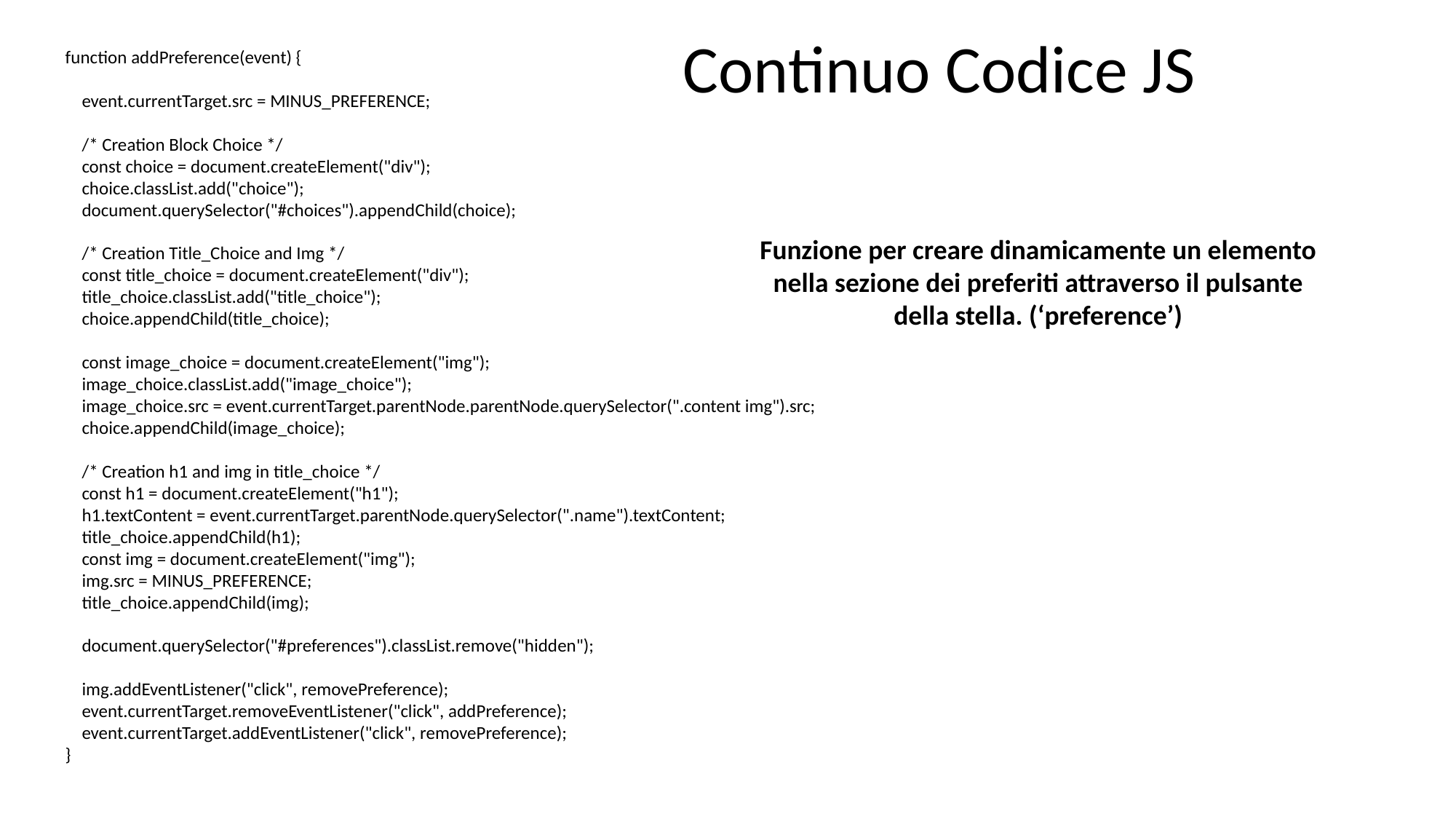

Continuo Codice JS
function addPreference(event) {

    event.currentTarget.src = MINUS_PREFERENCE;

    /* Creation Block Choice */
    const choice = document.createElement("div");
    choice.classList.add("choice");
    document.querySelector("#choices").appendChild(choice);

    /* Creation Title_Choice and Img */
    const title_choice = document.createElement("div");
    title_choice.classList.add("title_choice");
    choice.appendChild(title_choice);

    const image_choice = document.createElement("img");
    image_choice.classList.add("image_choice");
    image_choice.src = event.currentTarget.parentNode.parentNode.querySelector(".content img").src;
    choice.appendChild(image_choice);

    /* Creation h1 and img in title_choice */
    const h1 = document.createElement("h1");
    h1.textContent = event.currentTarget.parentNode.querySelector(".name").textContent;
    title_choice.appendChild(h1);
    const img = document.createElement("img");
    img.src = MINUS_PREFERENCE;
    title_choice.appendChild(img);

    document.querySelector("#preferences").classList.remove("hidden");

    img.addEventListener("click", removePreference);
    event.currentTarget.removeEventListener("click", addPreference);
    event.currentTarget.addEventListener("click", removePreference);
}
Funzione per creare dinamicamente un elemento nella sezione dei preferiti attraverso il pulsante della stella. (‘preference’)